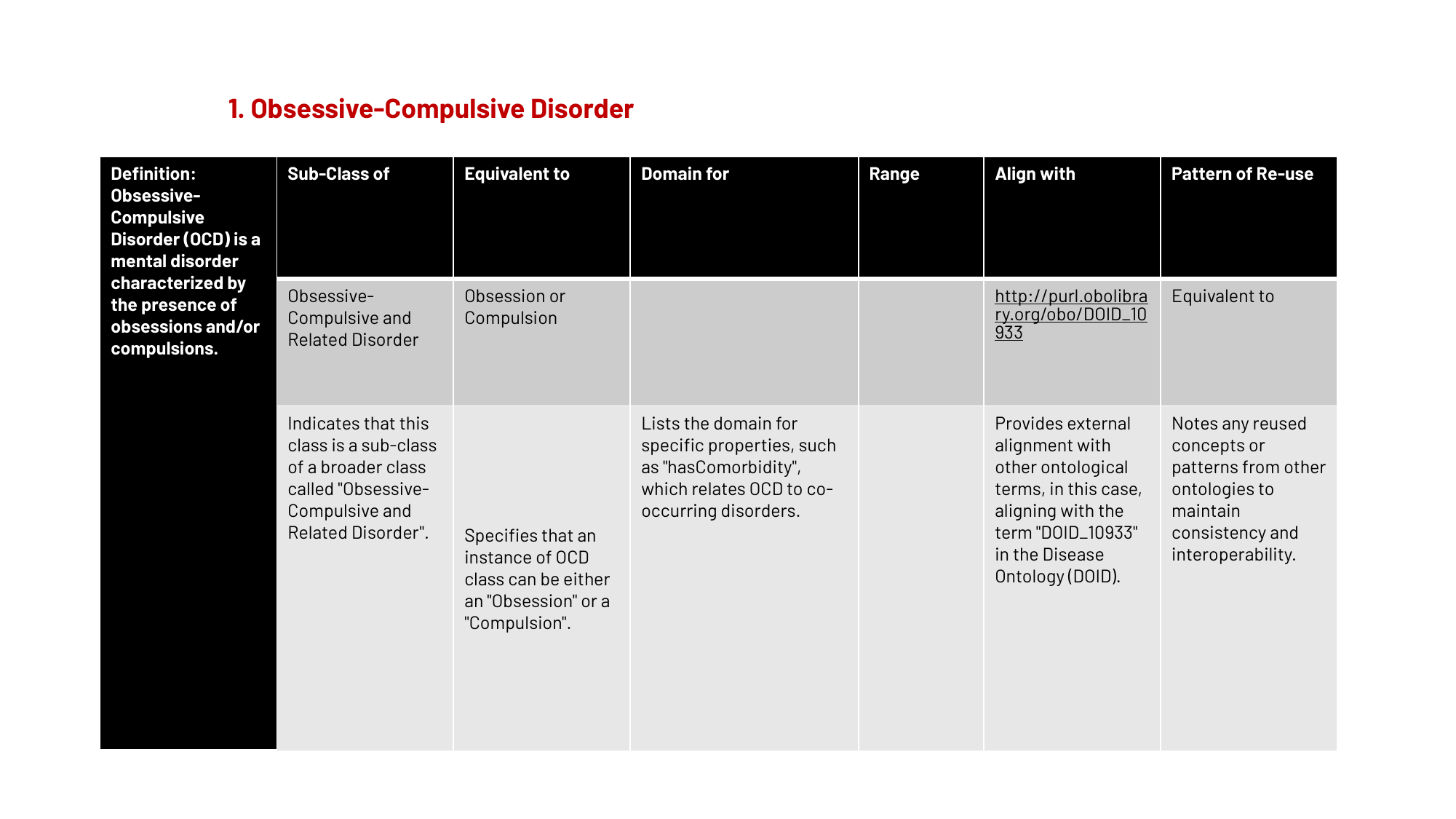

1. Obsessive-Compulsive Disorder
| Definition: Obsessive-Compulsive Disorder (OCD) is a mental disorder characterized by the presence of obsessions and/or compulsions. | Sub-Class of | Equivalent to | Domain for | Range | Align with | Pattern of Re-use |
| --- | --- | --- | --- | --- | --- | --- |
|  | Obsessive-Compulsive and Related Disorder | Obsession or Compulsion |  |  | http://purl.obolibrary.org/obo/DOID\_10933 | Equivalent to |
|  | Indicates that this class is a sub-class of a broader class called "Obsessive-Compulsive and Related Disorder". | Specifies that an instance of OCD class can be either an "Obsession" or a "Compulsion". | Lists the domain for specific properties, such as "hasComorbidity", which relates OCD to co-occurring disorders. |  | Provides external alignment with other ontological terms, in this case, aligning with the term "DOID\_10933" in the Disease Ontology (DOID). | Notes any reused concepts or patterns from other ontologies to maintain consistency and interoperability. |